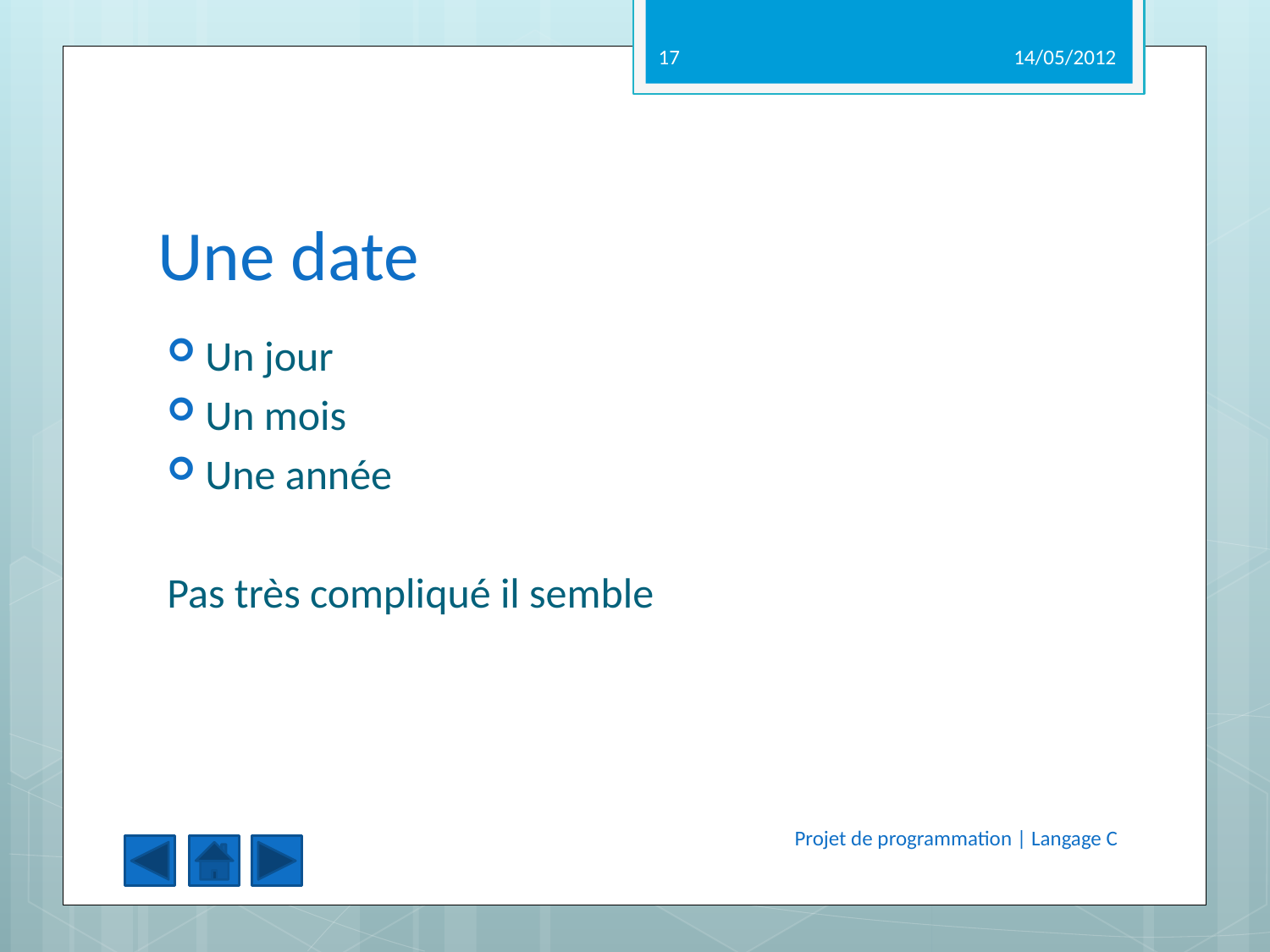

17
14/05/2012
# Une date
Un jour
Un mois
Une année

Pas très compliqué il semble
Projet de programmation | Langage C